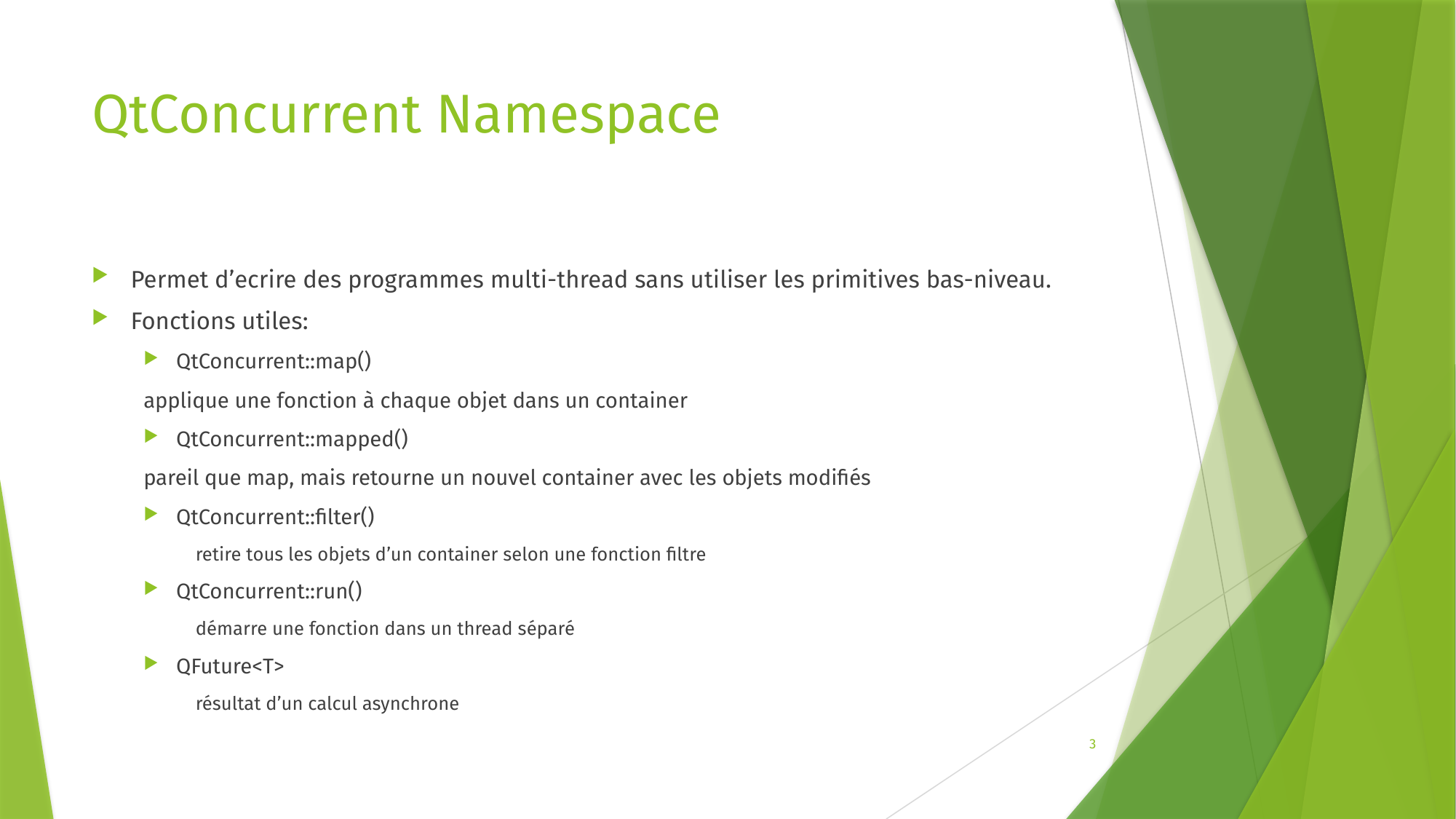

# QtConcurrent Namespace
Permet d’ecrire des programmes multi-thread sans utiliser les primitives bas-niveau.
Fonctions utiles:
QtConcurrent::map()
	applique une fonction à chaque objet dans un container
QtConcurrent::mapped()
	pareil que map, mais retourne un nouvel container avec les objets modifiés
QtConcurrent::filter()
retire tous les objets d’un container selon une fonction filtre
QtConcurrent::run()
démarre une fonction dans un thread séparé
QFuture<T>
résultat d’un calcul asynchrone

3